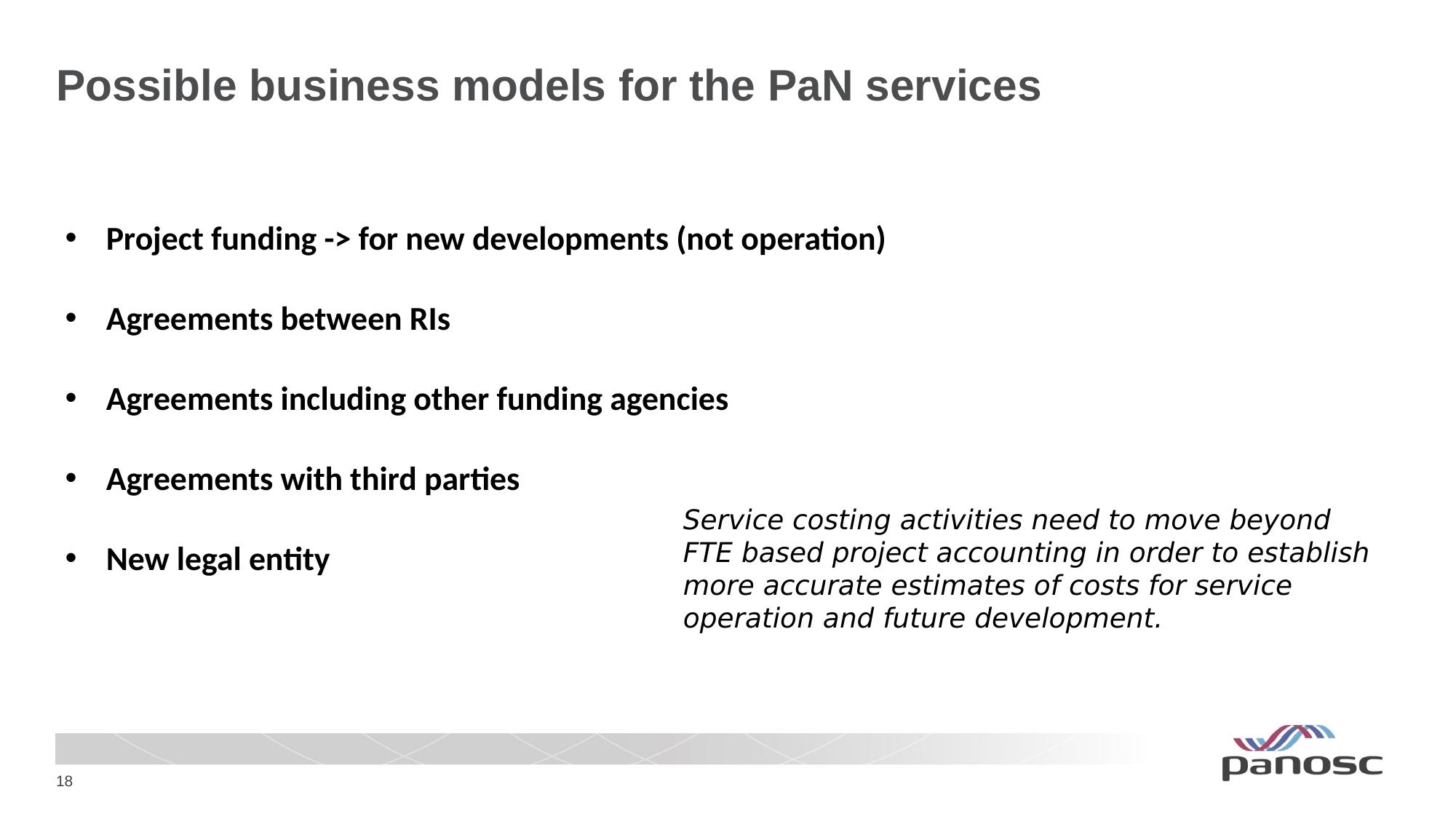

# Possible business models for the PaN services
Project funding -> for new developments (not operation)

Agreements between RIs

Agreements including other funding agencies

Agreements with third parties

New legal entity

Service costing activities need to move beyond FTE based project accounting in order to establish more accurate estimates of costs for service operation and future development.